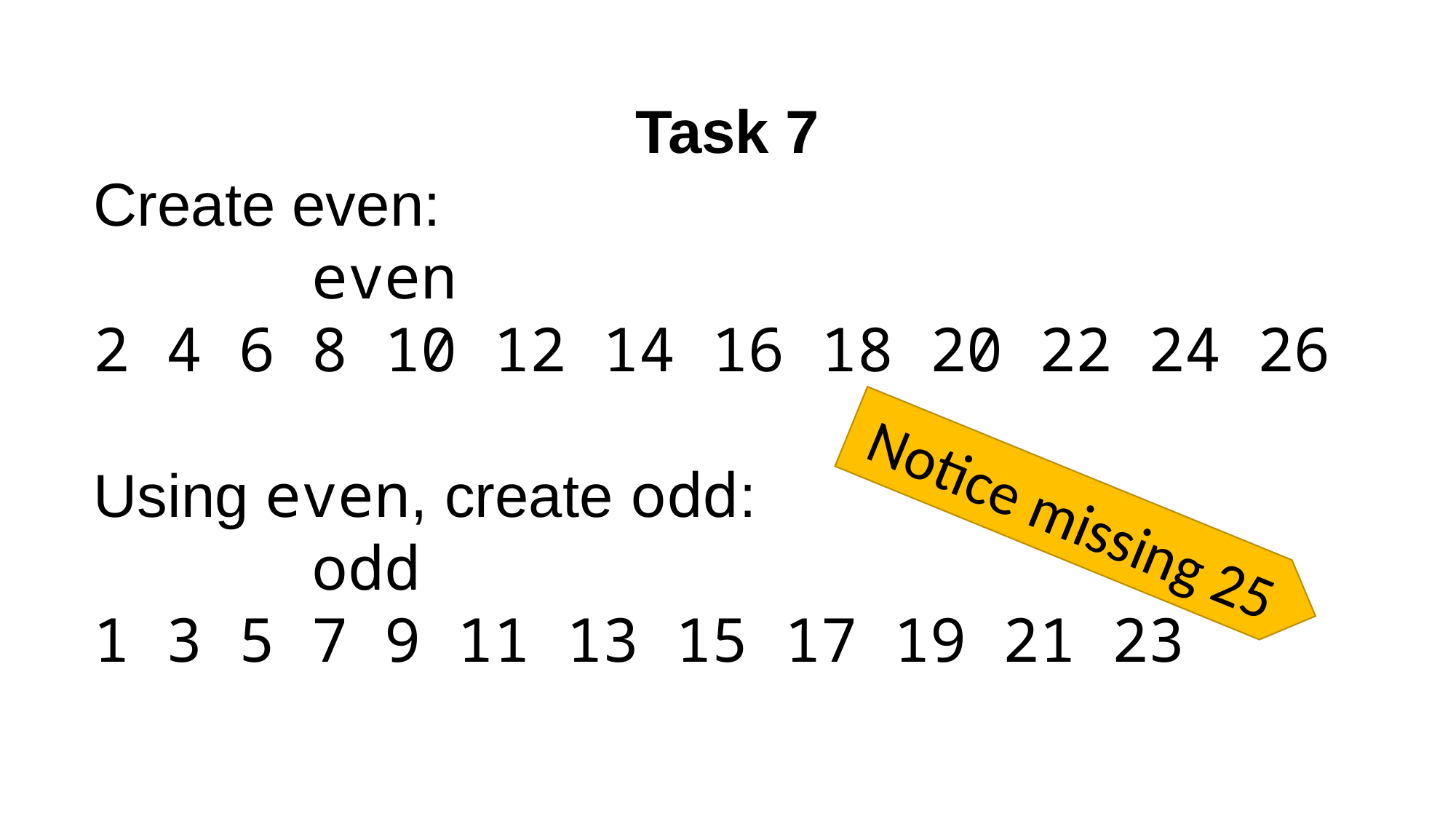

Task 7
Create even:
      even
2 4 6 8 10 12 14 16 18 20 22 24 26

Using even, create odd:
      odd
1 3 5 7 9 11 13 15 17 19 21 23
Notice missing 25